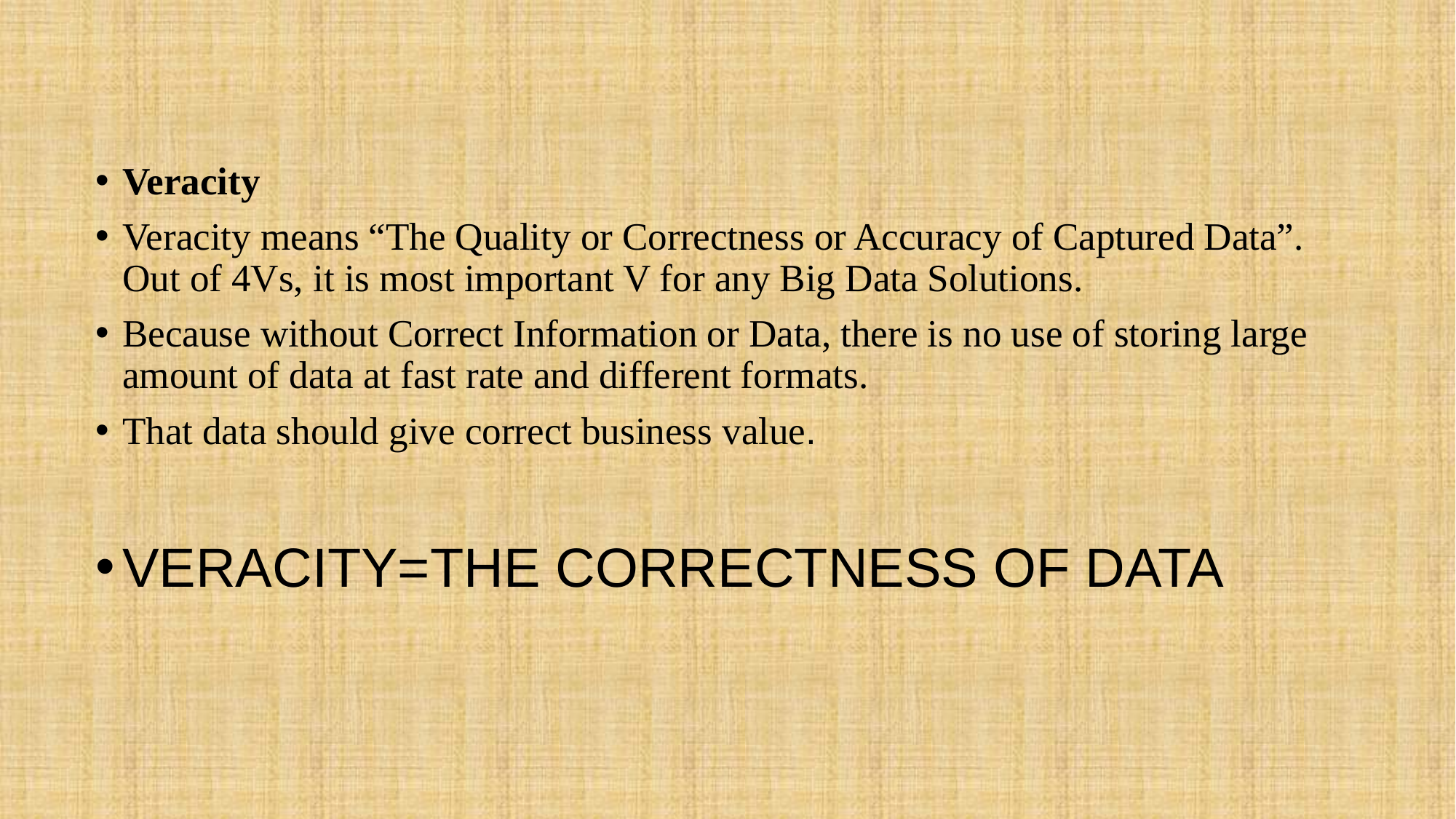

#

Veracity
Veracity means “The Quality or Correctness or Accuracy of Captured Data”. Out of 4Vs, it is most important V for any Big Data Solutions.
Because without Correct Information or Data, there is no use of storing large amount of data at fast rate and different formats.
That data should give correct business value.

VERACITY=THE CORRECTNESS OF DATA